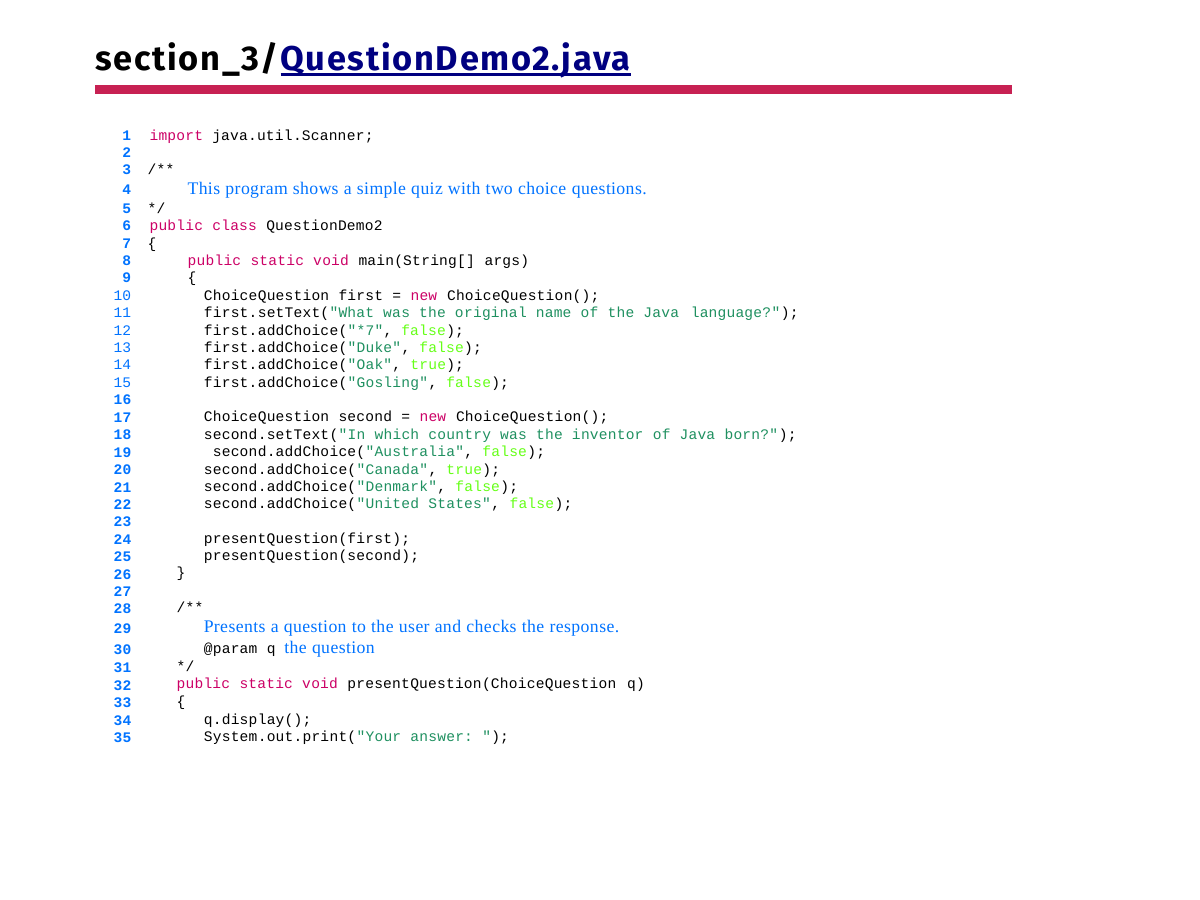

# section_3/QuestionDemo2.java

1  import java.util.Scanner;
2
3 /**
4	This program shows a simple quiz with two choice questions.
5 */
6  public class QuestionDemo2
7 {
8	public static void main(String[] args)
9	{
ChoiceQuestion first = new ChoiceQuestion();
first.setText("What was the original name of the Java language?");
first.addChoice("*7", false);
first.addChoice("Duke", false);
first.addChoice("Oak", true);
first.addChoice("Gosling", false);
16
17
18
19
20
21
22
23
24
25
26
27
28
29
30
31
32
33
34
35
ChoiceQuestion second = new ChoiceQuestion();
second.setText("In which country was the inventor of Java born?");  second.addChoice("Australia", false);
second.addChoice("Canada", true);  second.addChoice("Denmark", false);  second.addChoice("United States", false);
presentQuestion(first);  presentQuestion(second);
}
/**
Presents a question to the user and checks the response.
@param q the question
*/
public static void presentQuestion(ChoiceQuestion q)
{
q.display();  System.out.print("Your answer: ");